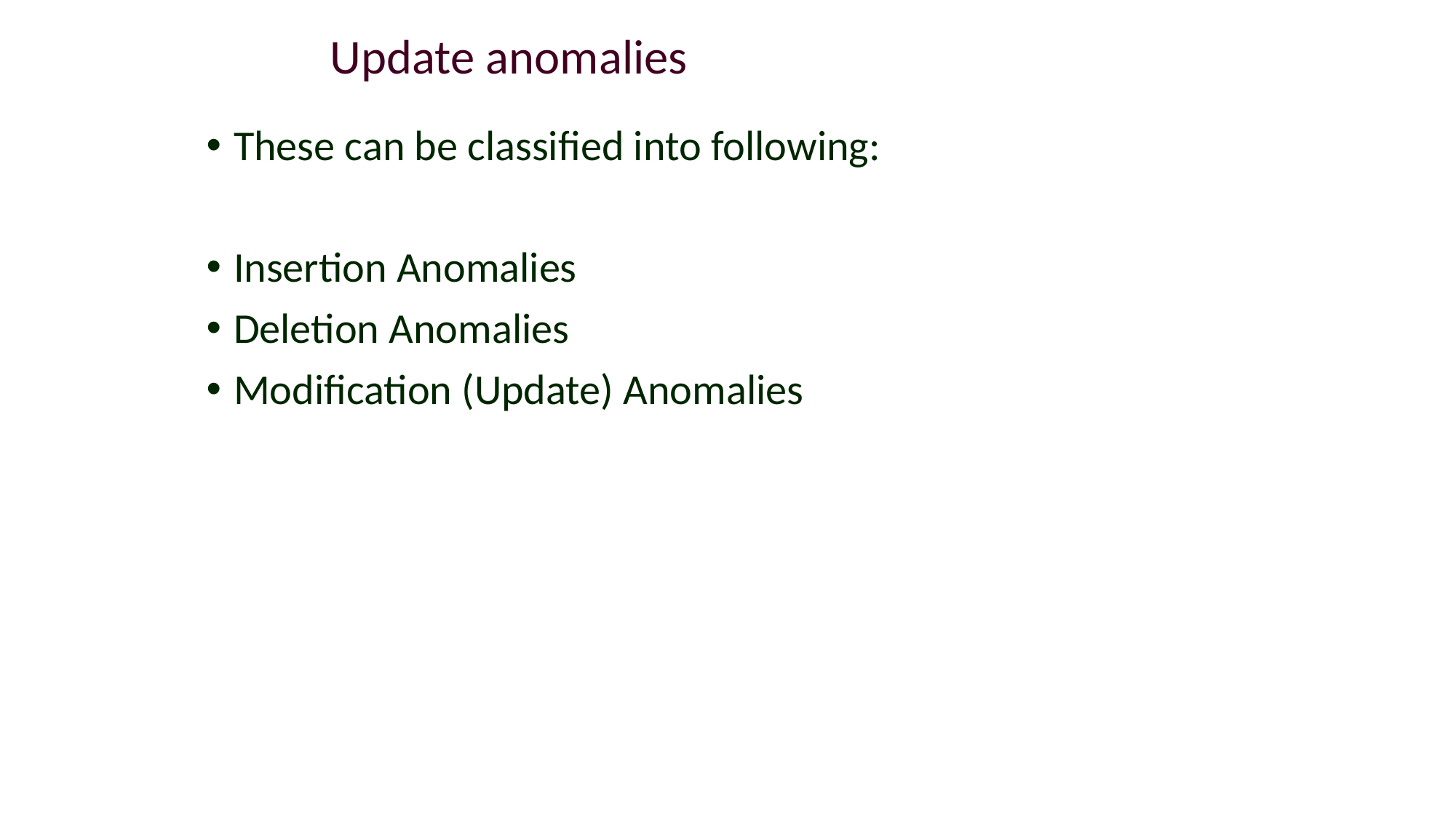

# Update anomalies
These can be classified into following:

Insertion Anomalies
Deletion Anomalies
Modification (Update) Anomalies